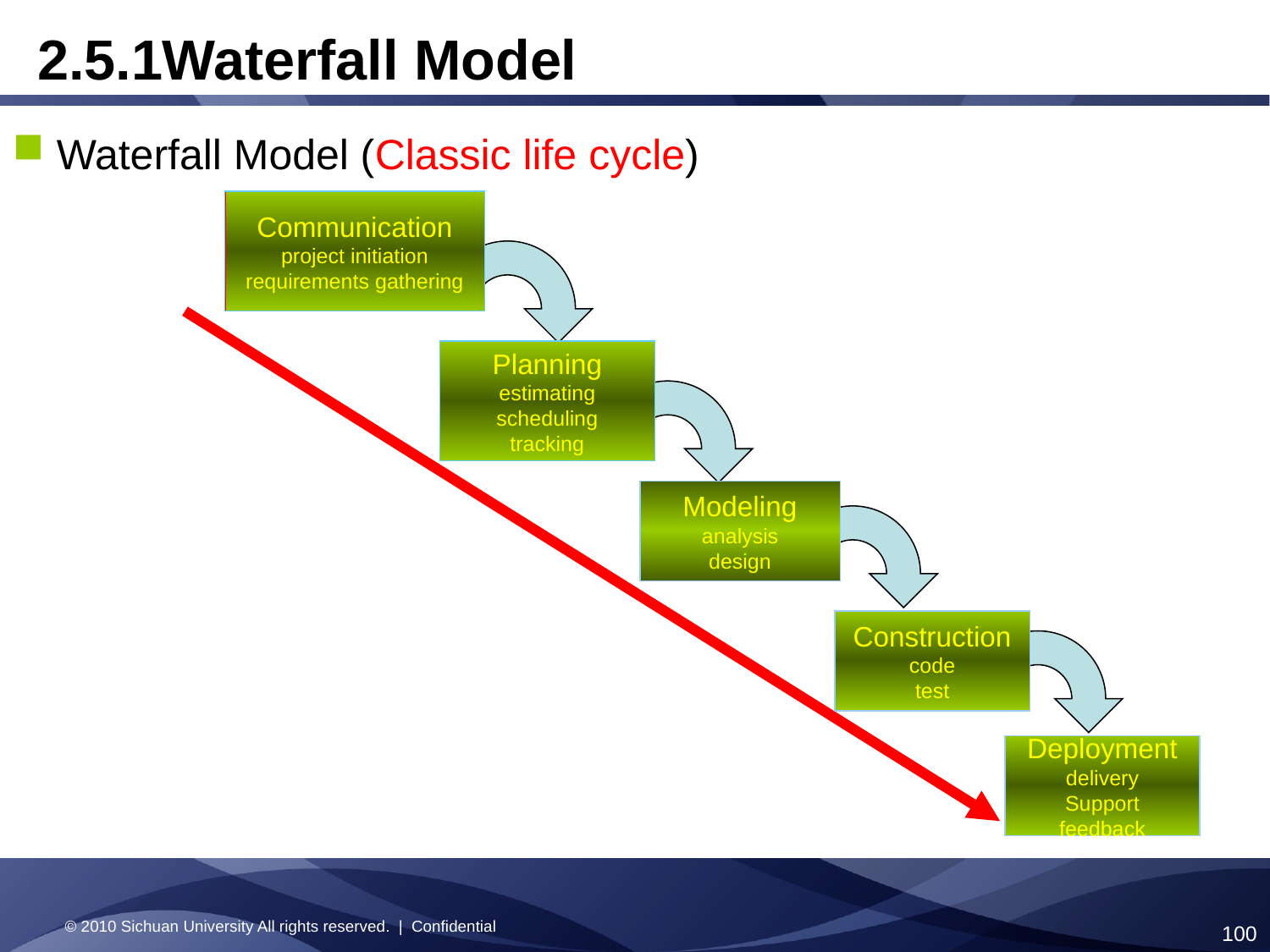

2.5.1Waterfall Model
 Waterfall Model (Classic life cycle)
Communication
project initiation
requirements gathering

Planning
estimating
scheduling
tracking

Modeling
analysis
design

Construction
code
test

Deployment
delivery
Support
feedback
© 2010 Sichuan University All rights reserved.  |  Confidential
100